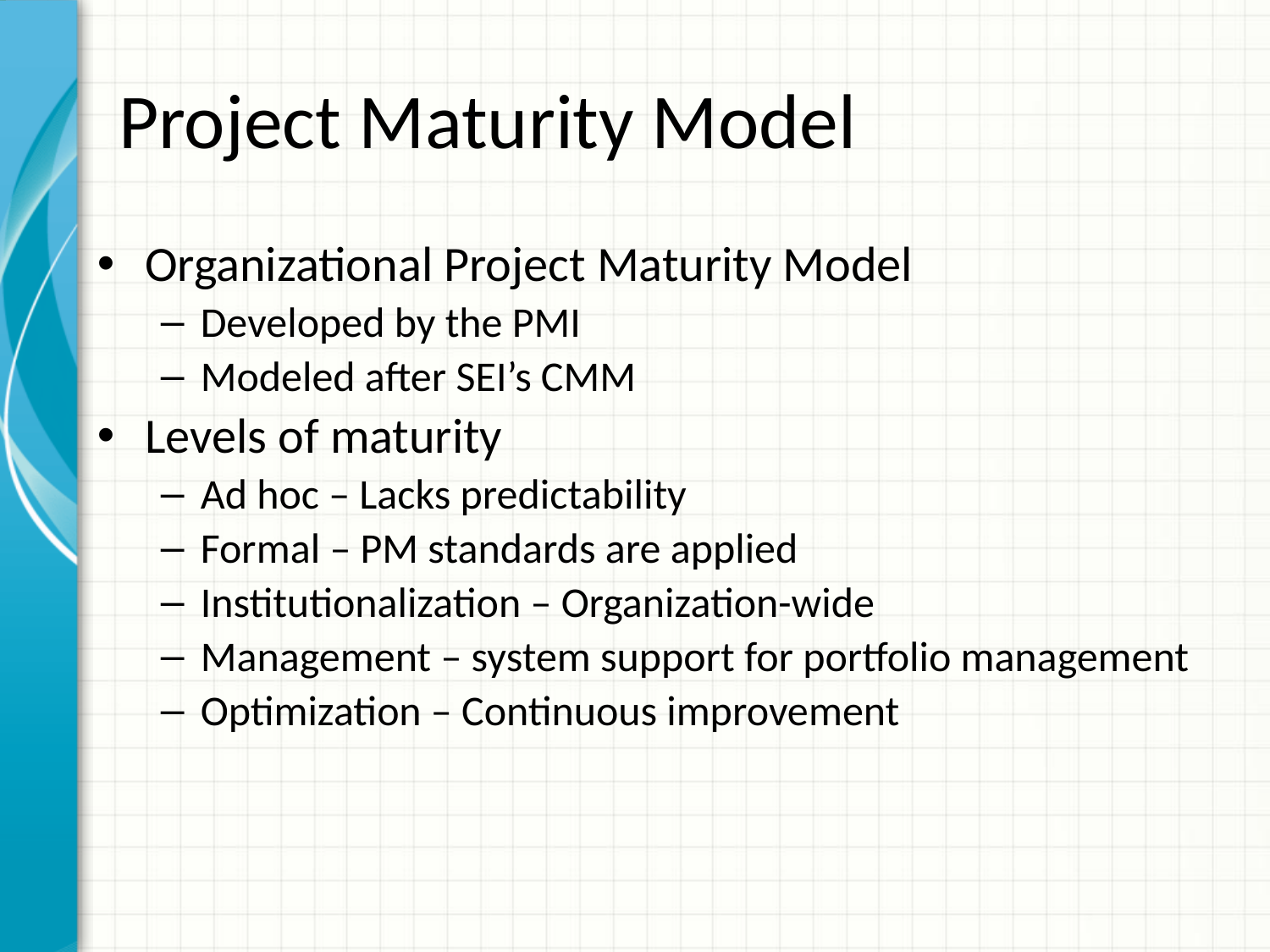

# Project Maturity Model
Organizational Project Maturity Model
Developed by the PMI
Modeled after SEI’s CMM
Levels of maturity
Ad hoc – Lacks predictability
Formal – PM standards are applied
Institutionalization – Organization-wide
Management – system support for portfolio management
Optimization – Continuous improvement